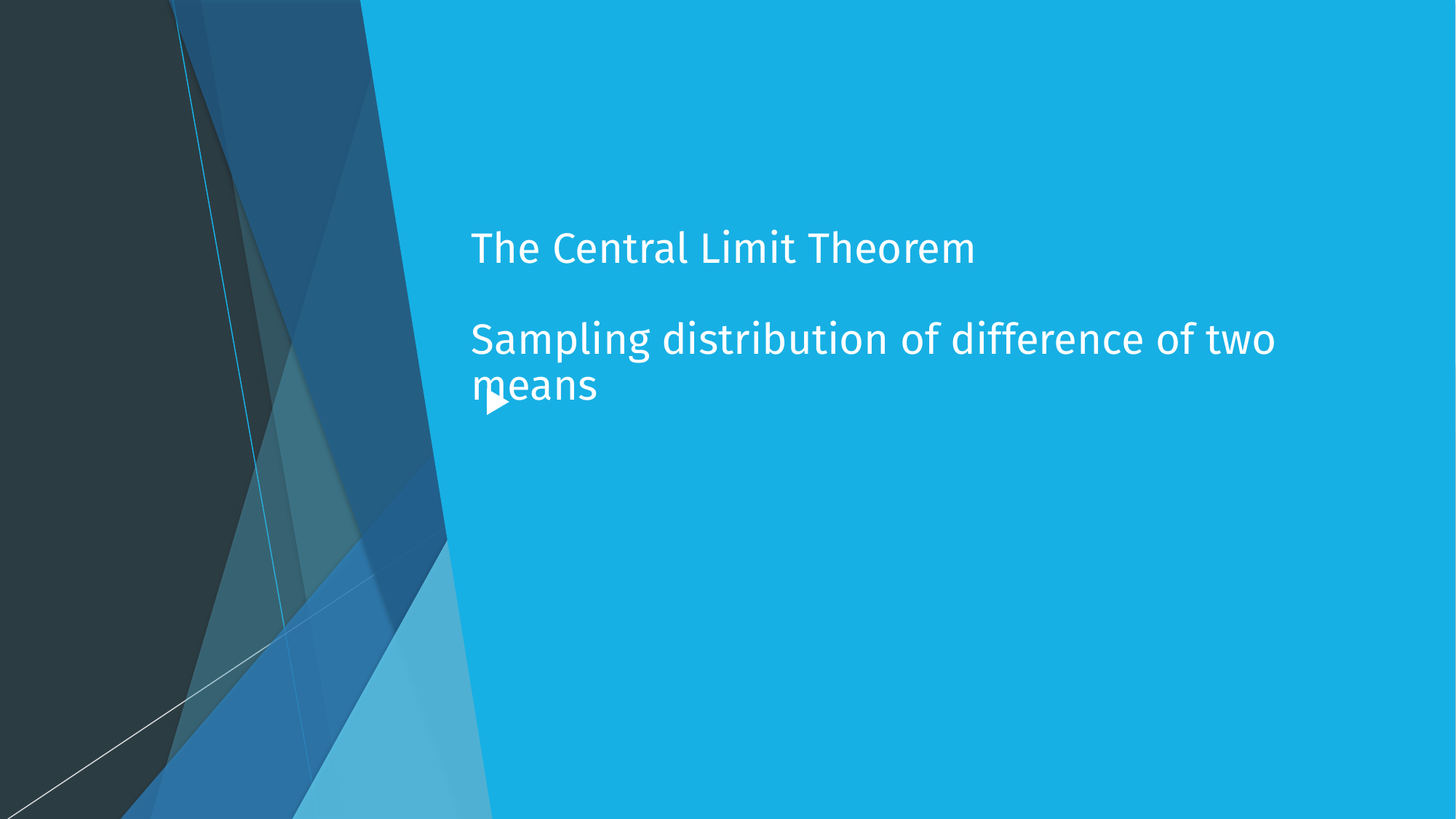

# The Central Limit Theorem Sampling distribution of difference of two means